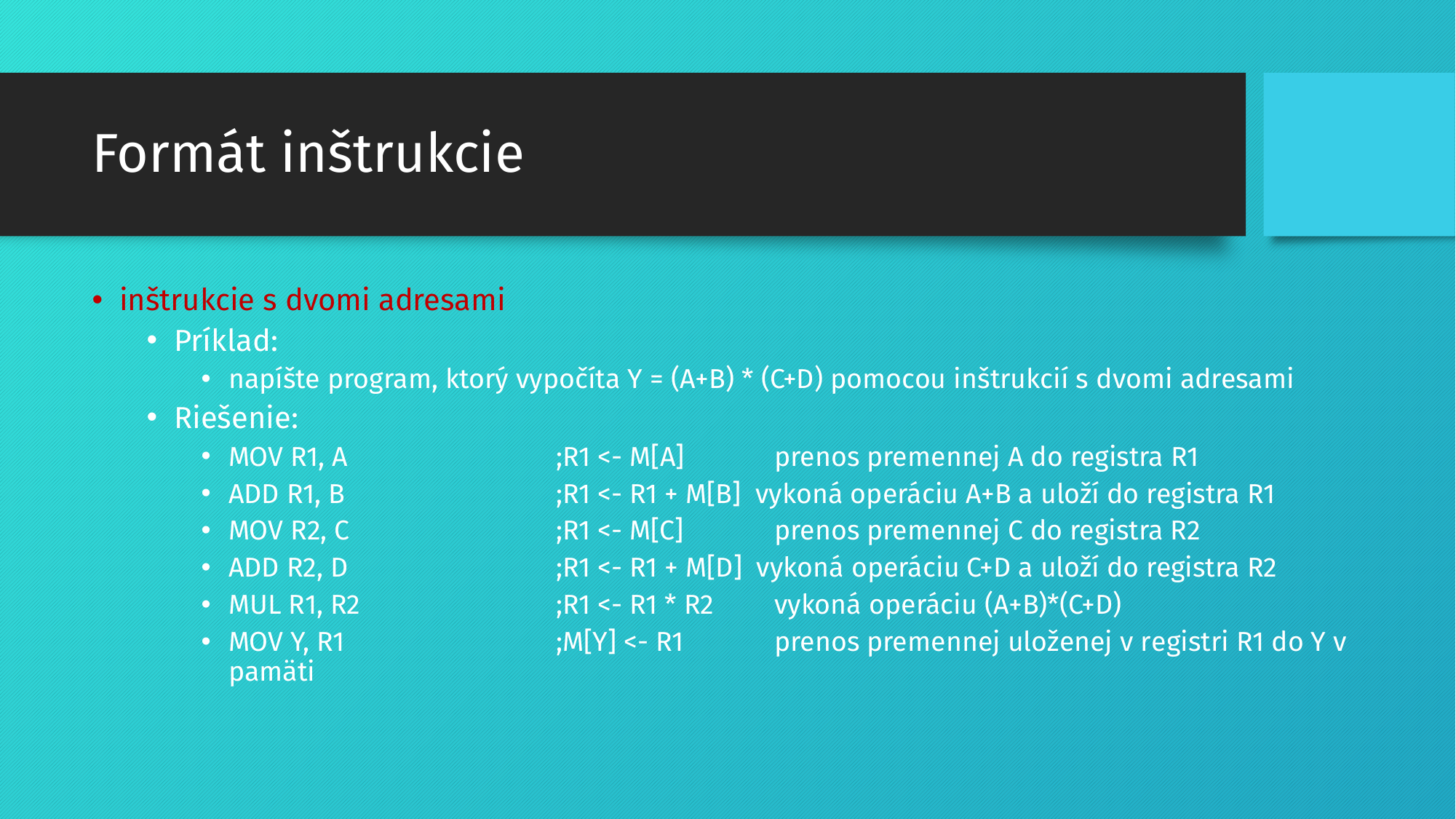

# Formát inštrukcie
inštrukcie s dvomi adresami
Príklad:
napíšte program, ktorý vypočíta Y = (A+B) * (C+D) pomocou inštrukcií s dvomi adresami
Riešenie:
MOV R1, A		;R1 <- M[A] 	prenos premennej A do registra R1
ADD R1, B		;R1 <- R1 + M[B]  vykoná operáciu A+B a uloží do registra R1
MOV R2, C		;R1 <- M[C] 	prenos premennej C do registra R2
ADD R2, D		;R1 <- R1 + M[D]  vykoná operáciu C+D a uloží do registra R2
MUL R1, R2		;R1 <- R1 * R2 	vykoná operáciu (A+B)*(C+D)
MOV Y, R1		;M[Y] <- R1	prenos premennej uloženej v registri R1 do Y v pamäti